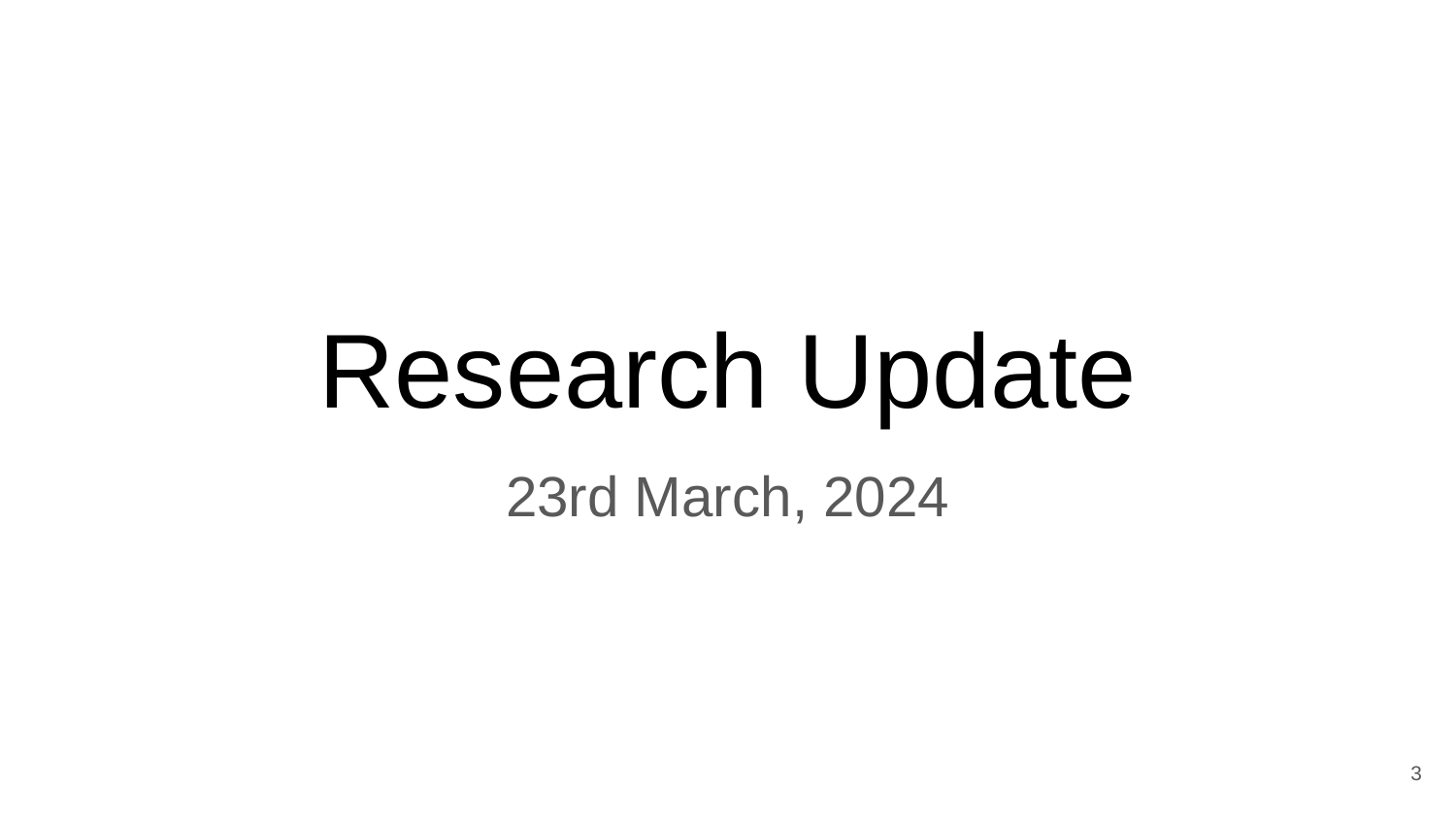

# Research Update
23rd March, 2024
3